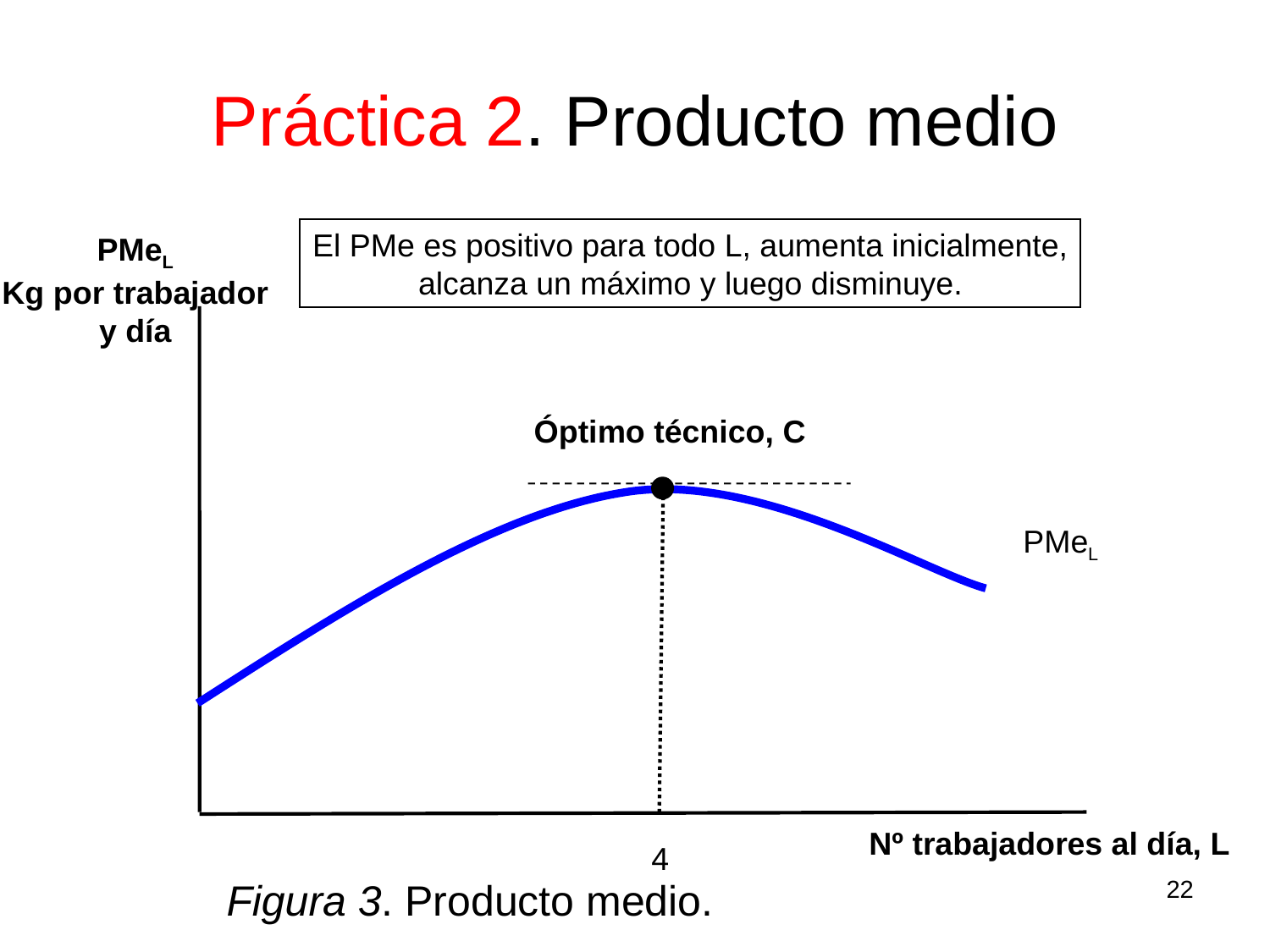

# Práctica 2. Producto medio
El PMe es positivo para todo L, aumenta inicialmente,
alcanza un máximo y luego disminuye.
PMeL
Kg por trabajador
y día

Óptimo técnico, C

PMeL

Nº trabajadores al día, L
4
Figura 3. Producto medio.
22